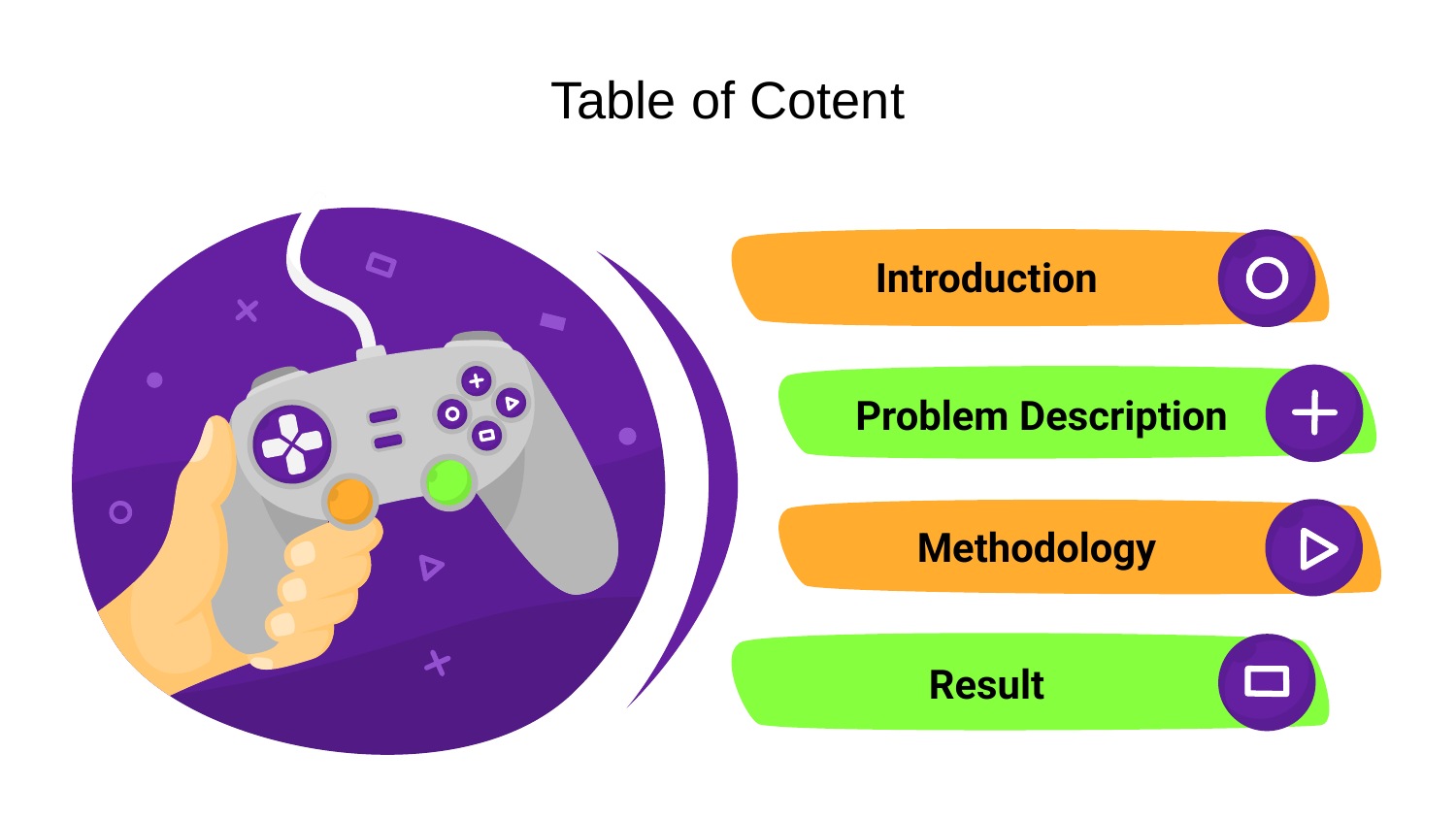

# Table of Cotent

Introduction

Problem Description

Methodology

Result